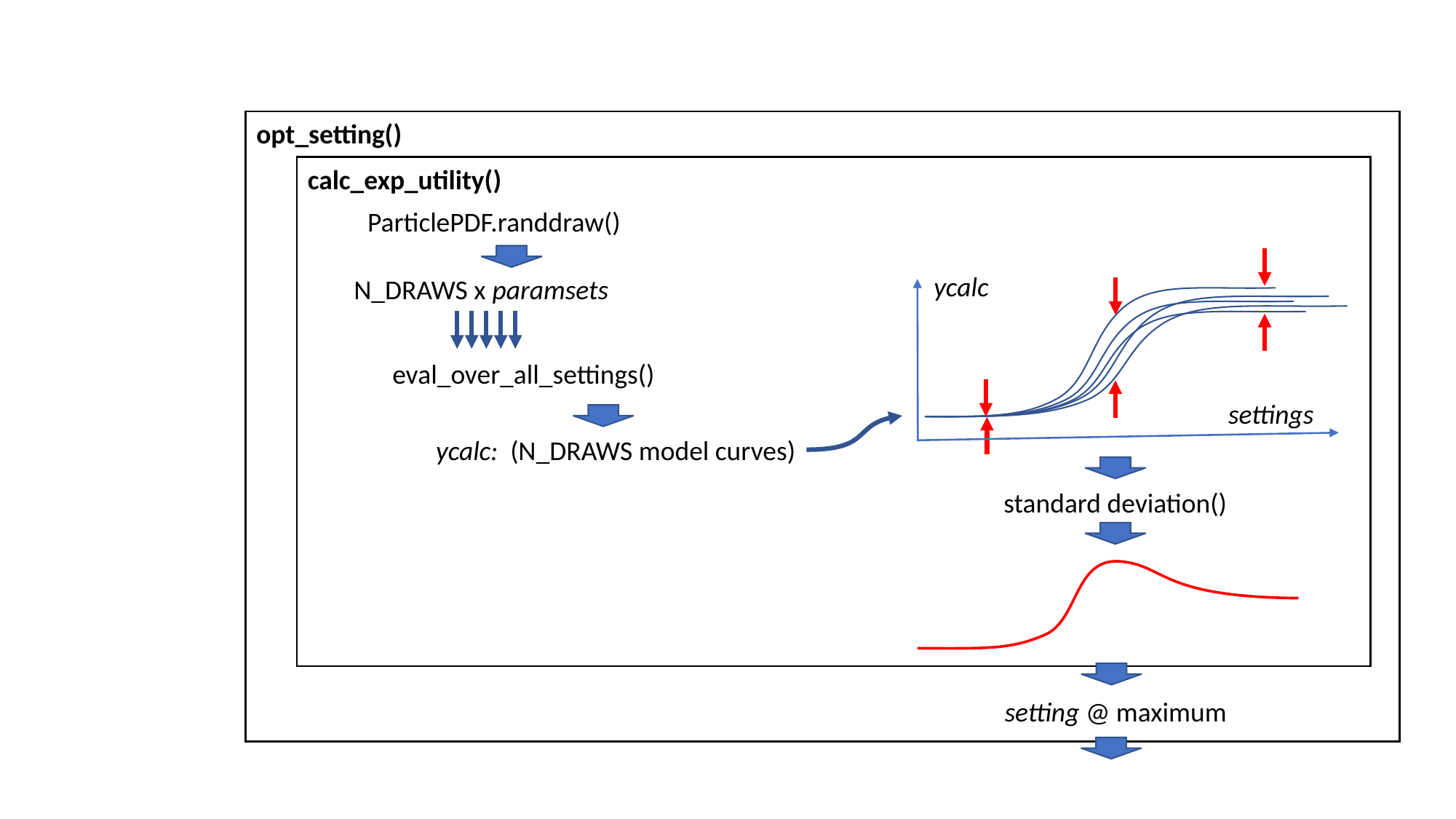

opt_setting()
calc_exp_utility()
ParticlePDF.randdraw()

ycalc
N_DRAWS x paramsets

eval_over_all_settings()

settings

ycalc:  (N_DRAWS model curves)

standard deviation()

setting @ maximum